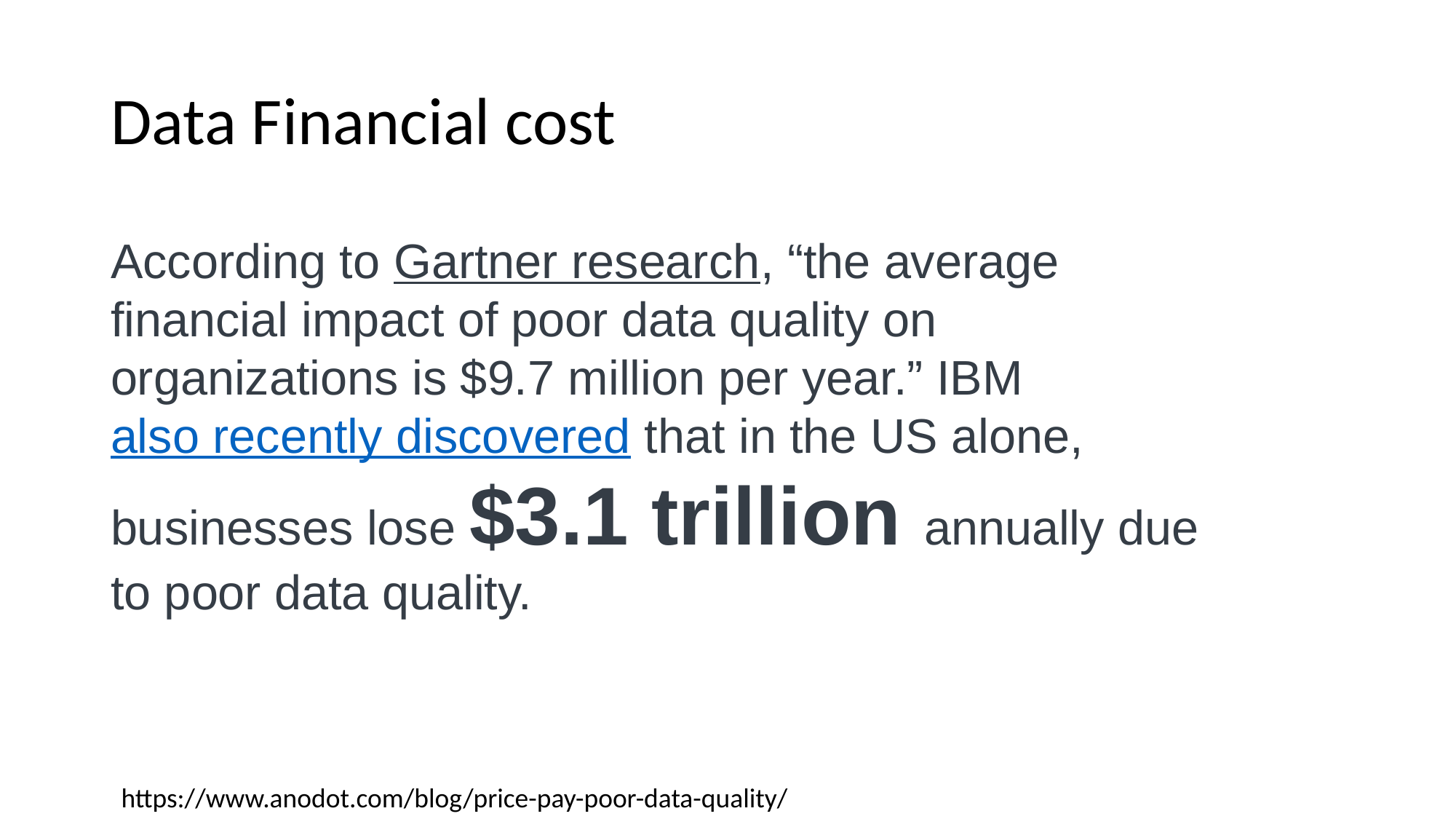

# Data Financial cost
According to Gartner research, “the average financial impact of poor data quality on organizations is $9.7 million per year.” IBM also recently discovered that in the US alone, businesses lose $3.1 trillion annually due to poor data quality.
https://www.anodot.com/blog/price-pay-poor-data-quality/